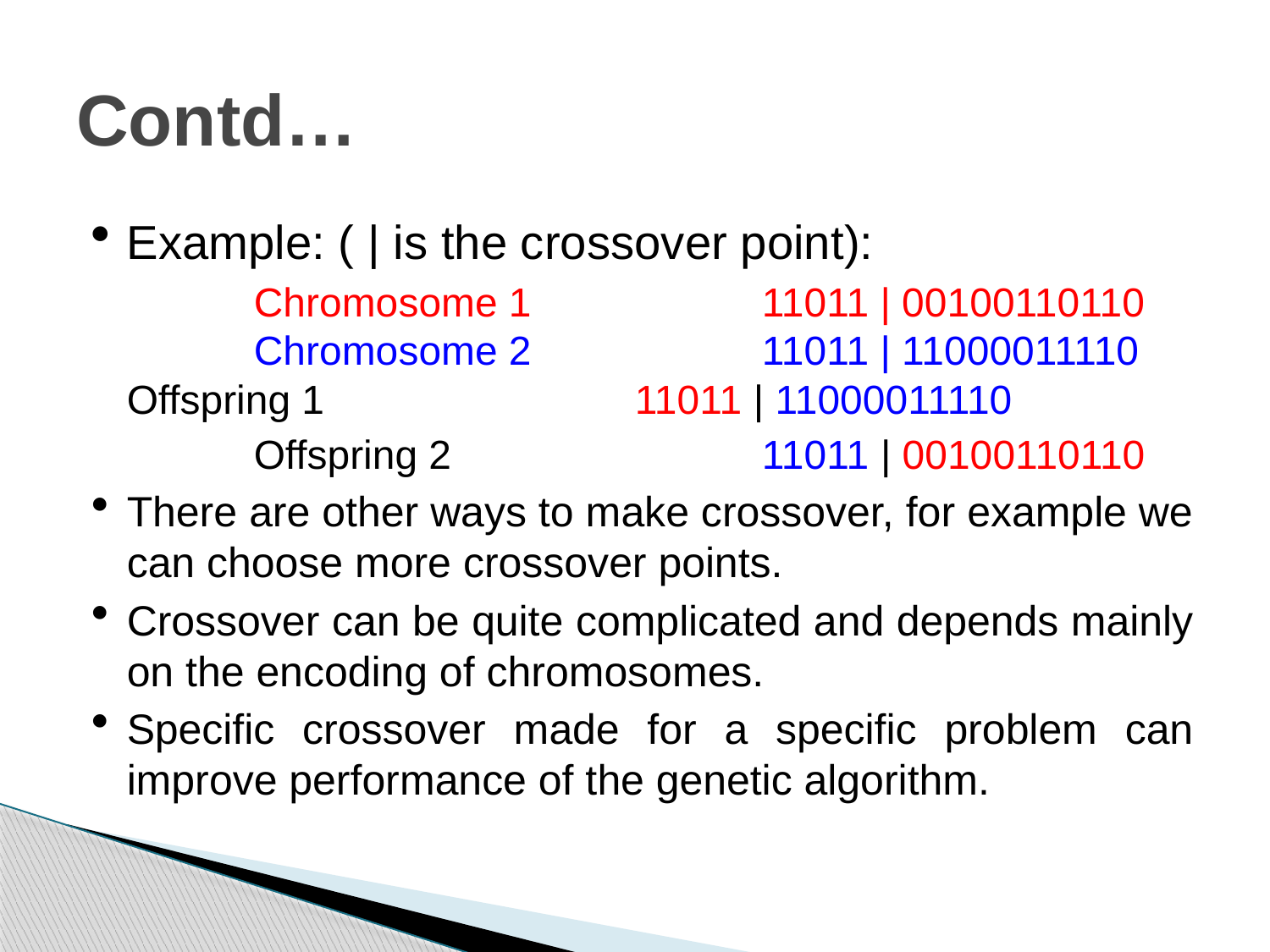

# Contd…
Example: ( | is the crossover point):
		Chromosome 1		11011 | 00100110110	Chromosome 2		11011 | 11000011110	Offspring 1			11011 | 11000011110
		Offspring 2			11011 | 00100110110
There are other ways to make crossover, for example we can choose more crossover points.
Crossover can be quite complicated and depends mainly on the encoding of chromosomes.
Specific crossover made for a specific problem can improve performance of the genetic algorithm.